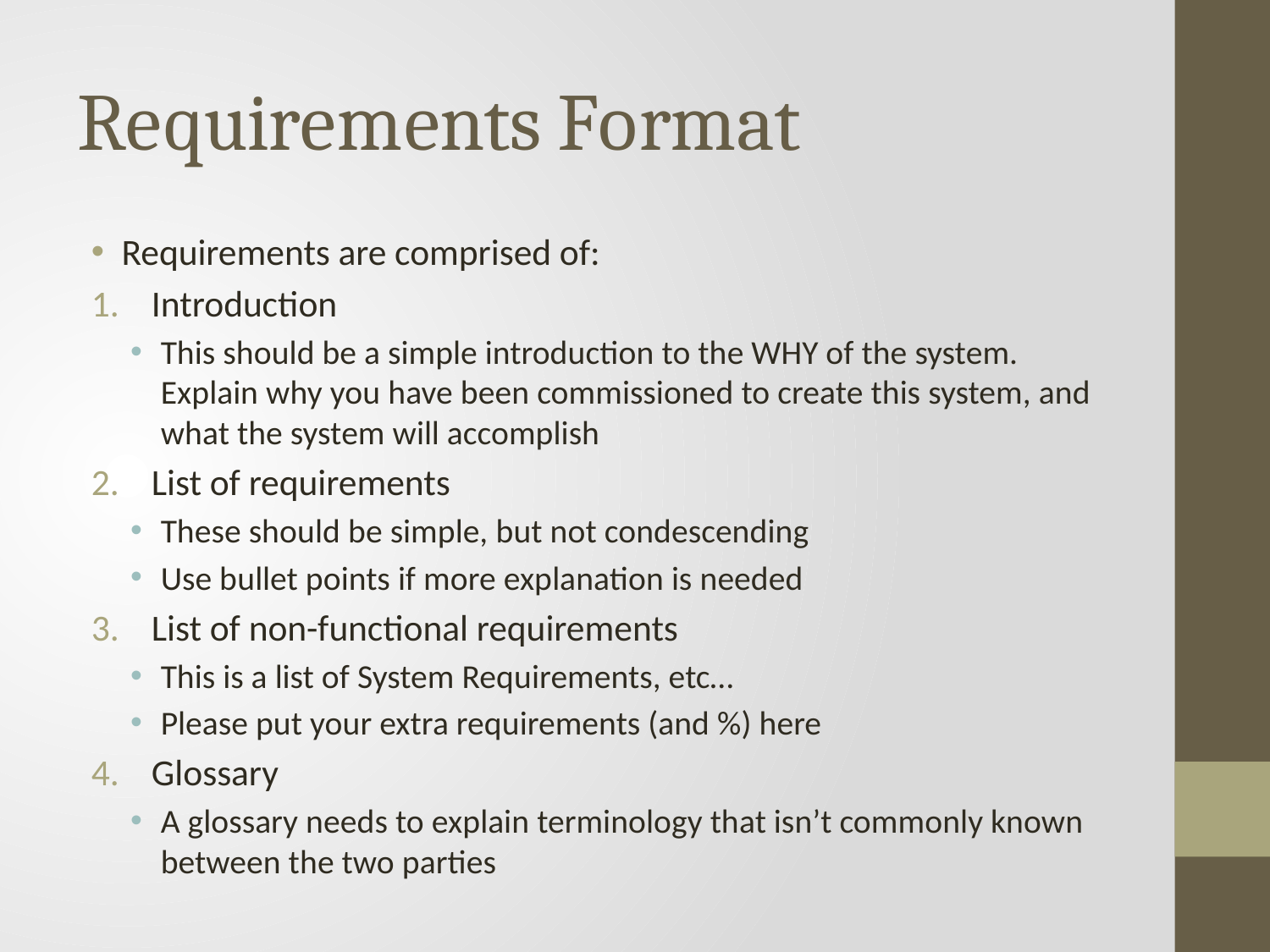

# Requirements Format
Requirements are comprised of:
Introduction
This should be a simple introduction to the WHY of the system. Explain why you have been commissioned to create this system, and what the system will accomplish
List of requirements
These should be simple, but not condescending
Use bullet points if more explanation is needed
List of non-functional requirements
This is a list of System Requirements, etc…
Please put your extra requirements (and %) here
Glossary
A glossary needs to explain terminology that isn’t commonly known between the two parties